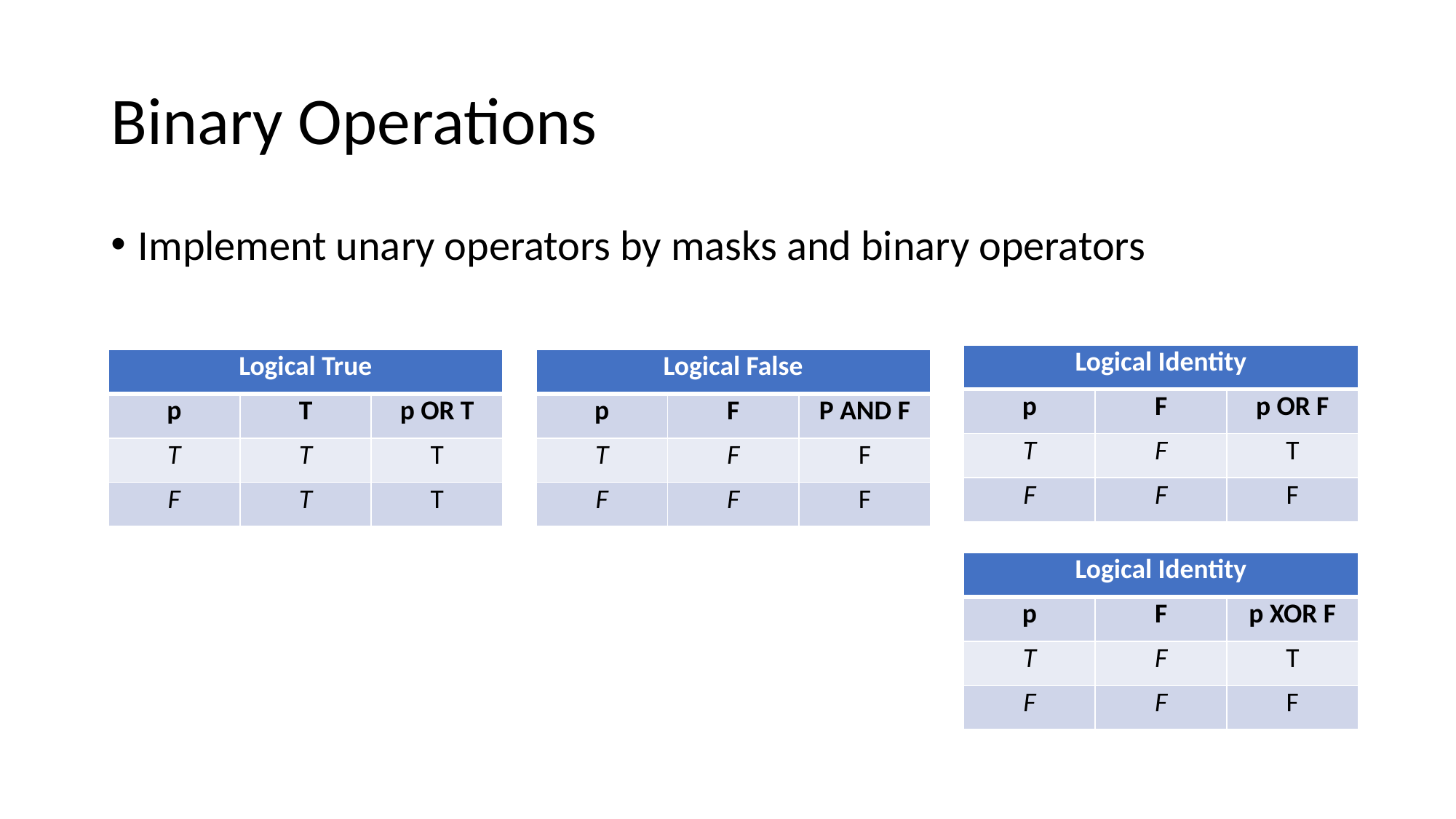

# Binary Operations
Implement unary operators by masks and binary operators
| Logical Identity |  |  |
| --- | --- | --- |
| p | F | p OR F |
| T | F | T |
| F | F | F |
| Logical True |  |  |
| --- | --- | --- |
| p | T | p OR T |
| T | T | T |
| F | T | T |
| Logical False |  |  |
| --- | --- | --- |
| p | F | P AND F |
| T | F | F |
| F | F | F |
| Logical Identity |  |  |
| --- | --- | --- |
| p | F | p XOR F |
| T | F | T |
| F | F | F |